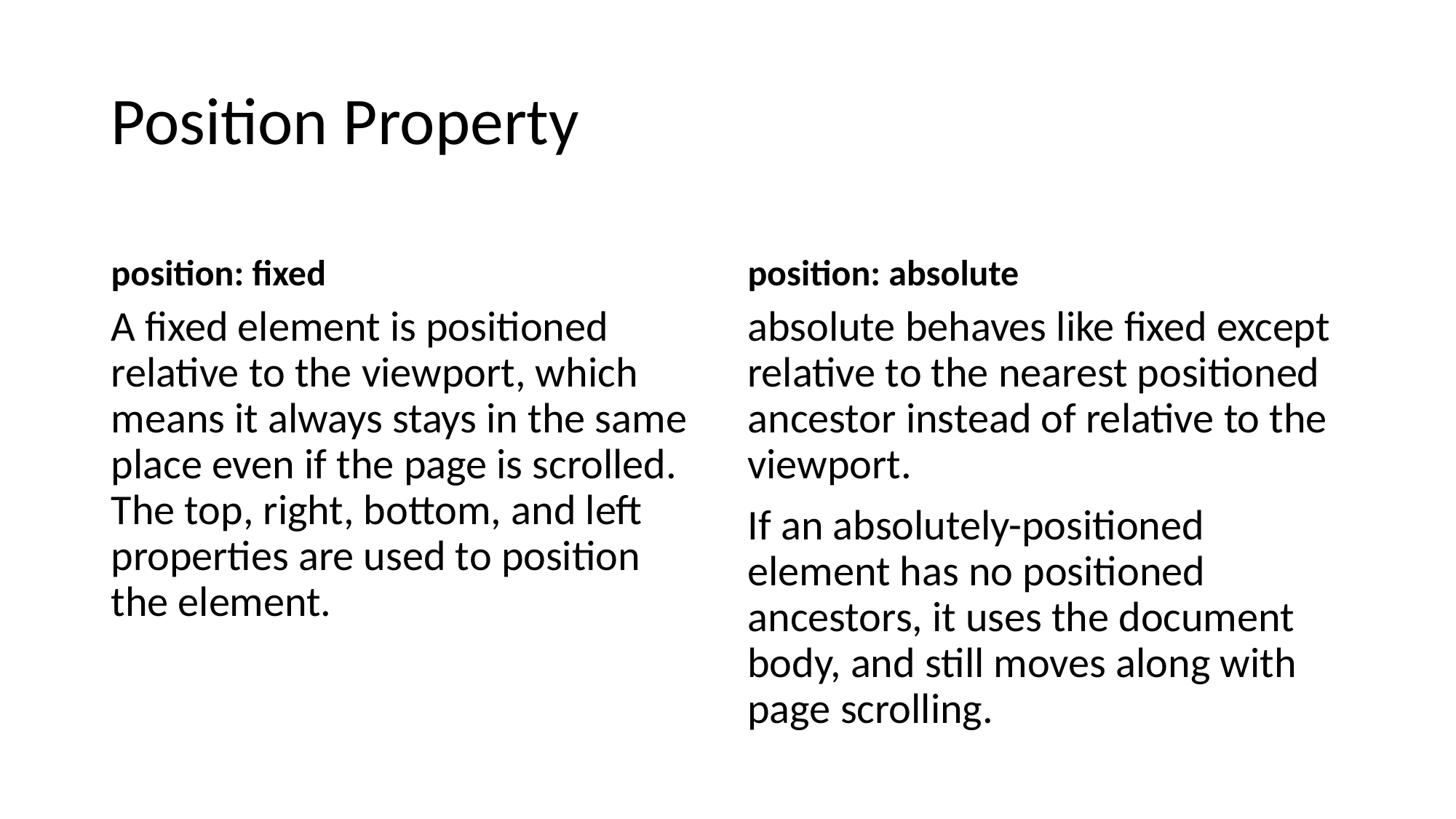

# Position Property
position: fixed
position: absolute
A fixed element is positioned relative to the viewport, which means it always stays in the same place even if the page is scrolled. The top, right, bottom, and left properties are used to position the element.

absolute behaves like fixed except relative to the nearest positioned ancestor instead of relative to the viewport.
If an absolutely-positioned element has no positioned ancestors, it uses the document body, and still moves along with page scrolling.